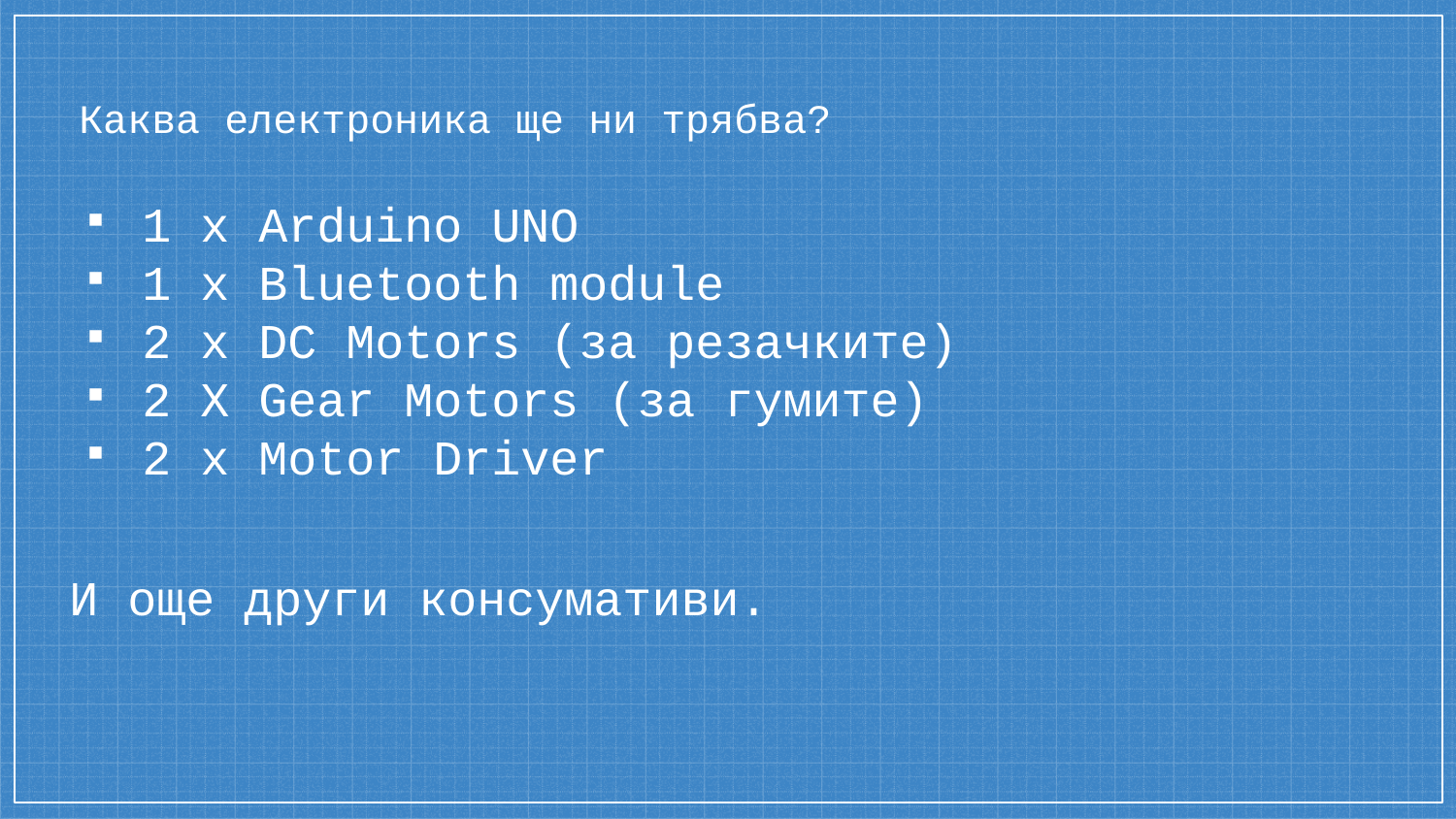

# Каква електроника ще ни трябва?
1 х Arduino UNO
1 x Bluetooth module
2 x DC Motors (за резачките)
2 X Gear Motors (за гумите)
2 x Motor Driver

И още други консумативи.